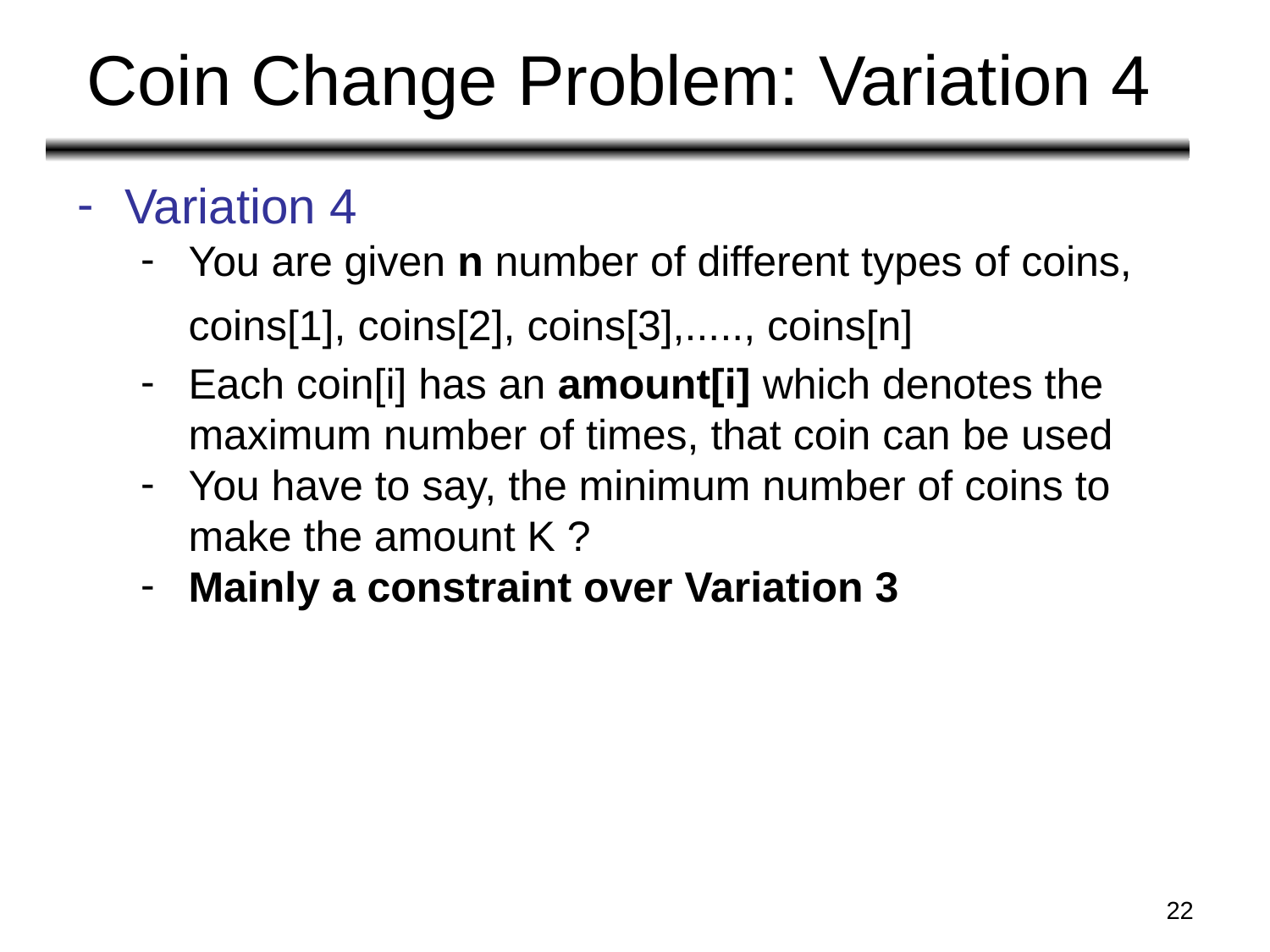

# Coin Change Problem: Variation 4
Variation 4
You are given n number of different types of coins,
coins[1], coins[2], coins[3],....., coins[n]
Each coin[i] has an amount[i] which denotes the maximum number of times, that coin can be used
You have to say, the minimum number of coins to make the amount K ?
Mainly a constraint over Variation 3
22